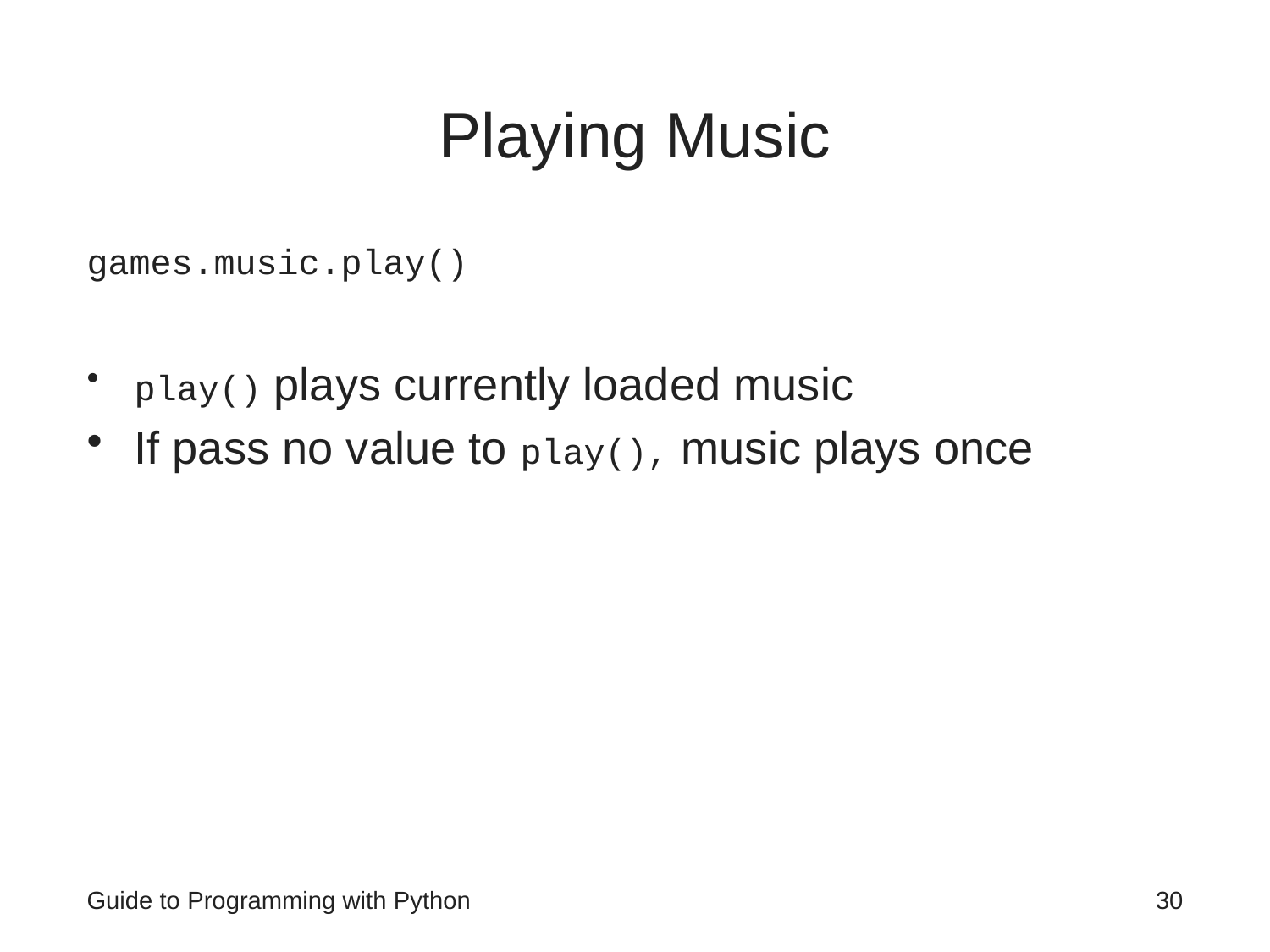

# Playing Music
games.music.play()

play() plays currently loaded music
If pass no value to play(), music plays once
Guide to Programming with Python
30